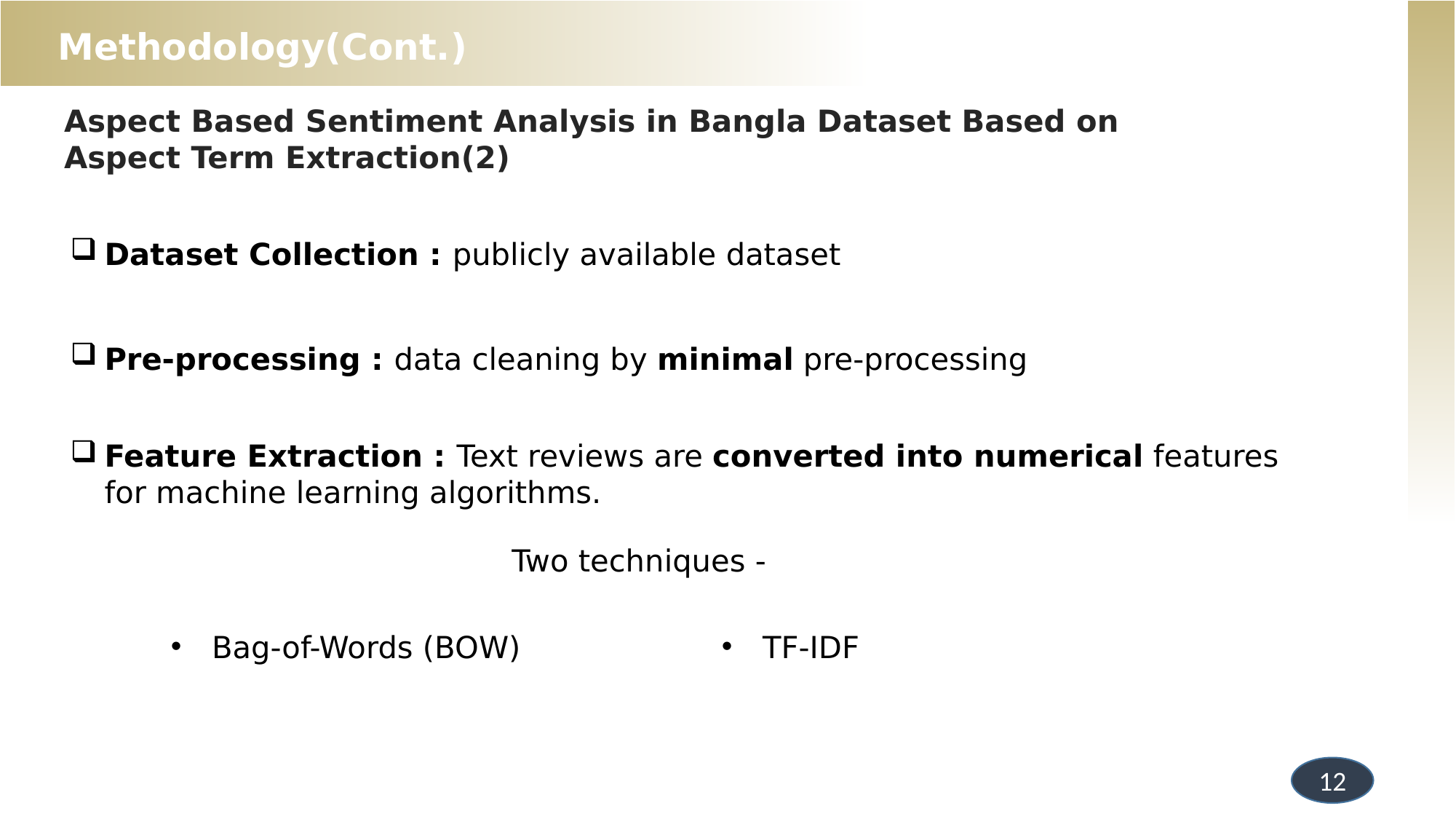

Methodology(Cont.)
Aspect Based Sentiment Analysis in Bangla Dataset Based on Aspect Term Extraction(2)
Dataset Collection : publicly available dataset
Pre-processing : data cleaning by minimal pre-processing

Feature Extraction : Text reviews are converted into numerical features for machine learning algorithms.
Two techniques -
Bag-of-Words (BOW)
TF-IDF
12